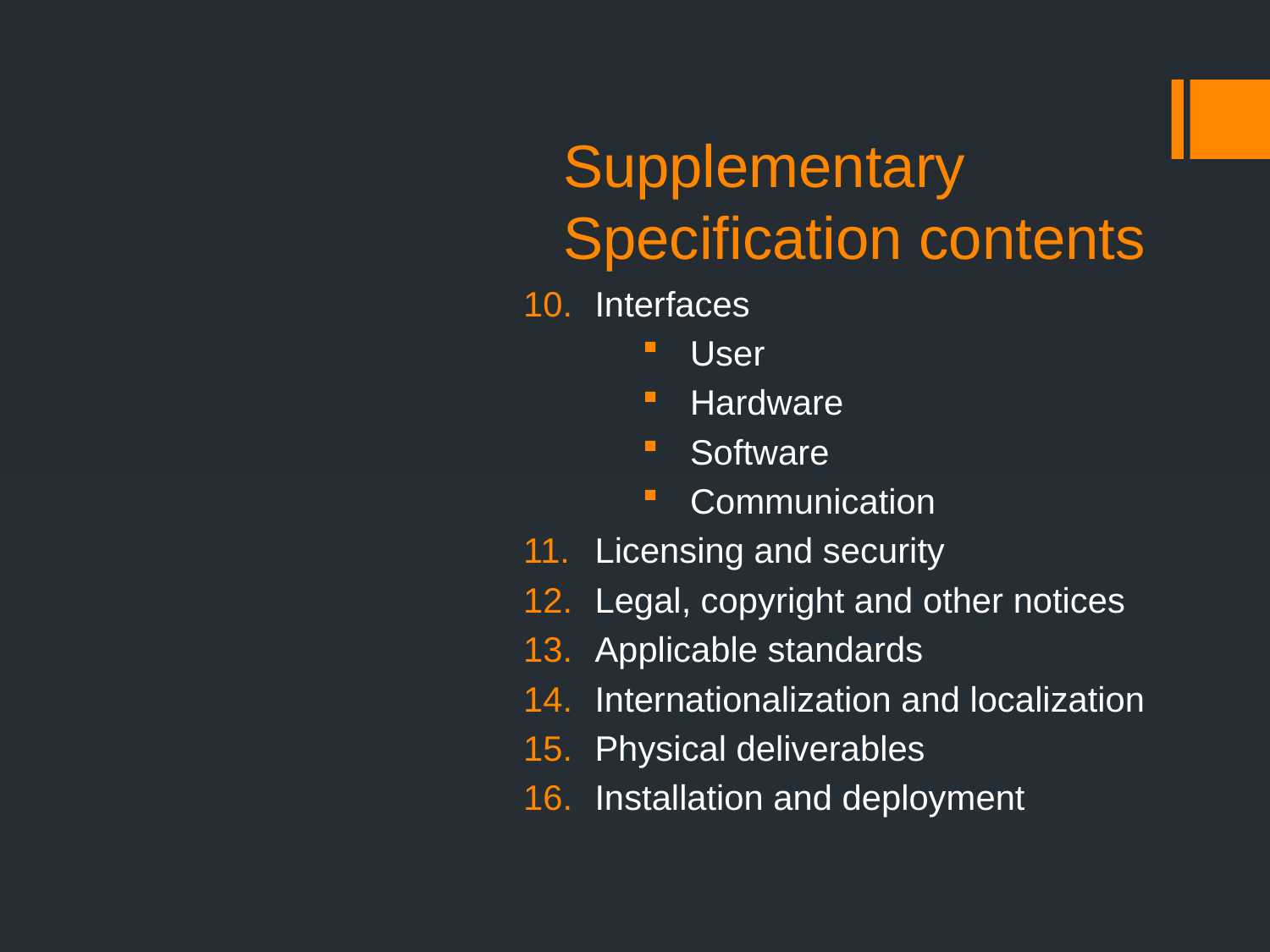

# Supplementary Specification contents
Interfaces
User
Hardware
Software
Communication
Licensing and security
Legal, copyright and other notices
Applicable standards
Internationalization and localization
Physical deliverables
Installation and deployment